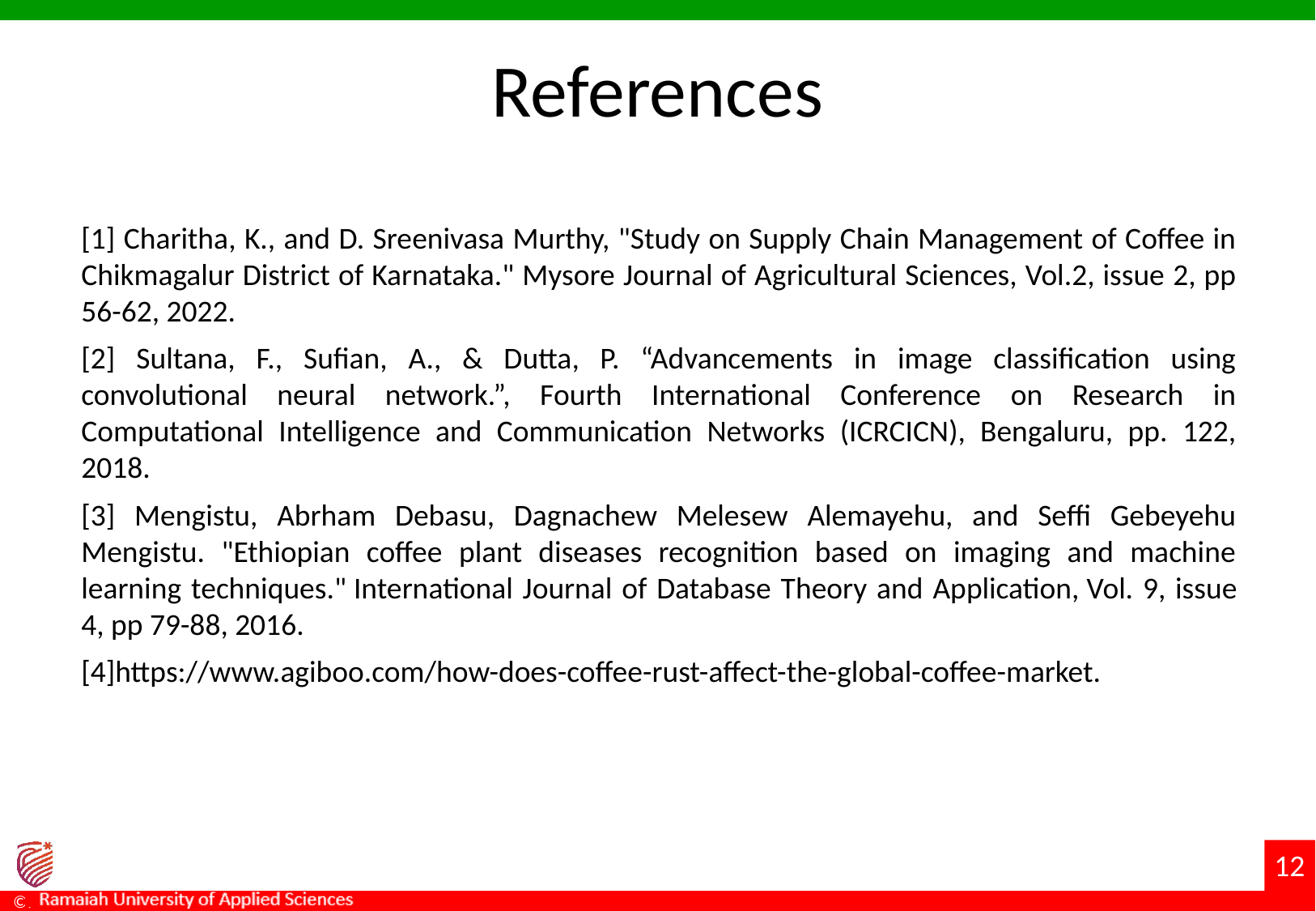

# References
[1] Charitha, K., and D. Sreenivasa Murthy, "Study on Supply Chain Management of Coffee in Chikmagalur District of Karnataka." Mysore Journal of Agricultural Sciences, Vol.2, issue 2, pp 56-62, 2022.
[2] Sultana, F., Sufian, A., & Dutta, P. “Advancements in image classification using convolutional neural network.”, Fourth International Conference on Research in Computational Intelligence and Communication Networks (ICRCICN), Bengaluru, pp. 122, 2018.
[3] Mengistu, Abrham Debasu, Dagnachew Melesew Alemayehu, and Seffi Gebeyehu Mengistu. "Ethiopian coffee plant diseases recognition based on imaging and machine learning techniques." International Journal of Database Theory and Application, Vol. 9, issue 4, pp 79-88, 2016.
[4]https://www.agiboo.com/how-does-coffee-rust-affect-the-global-coffee-market.